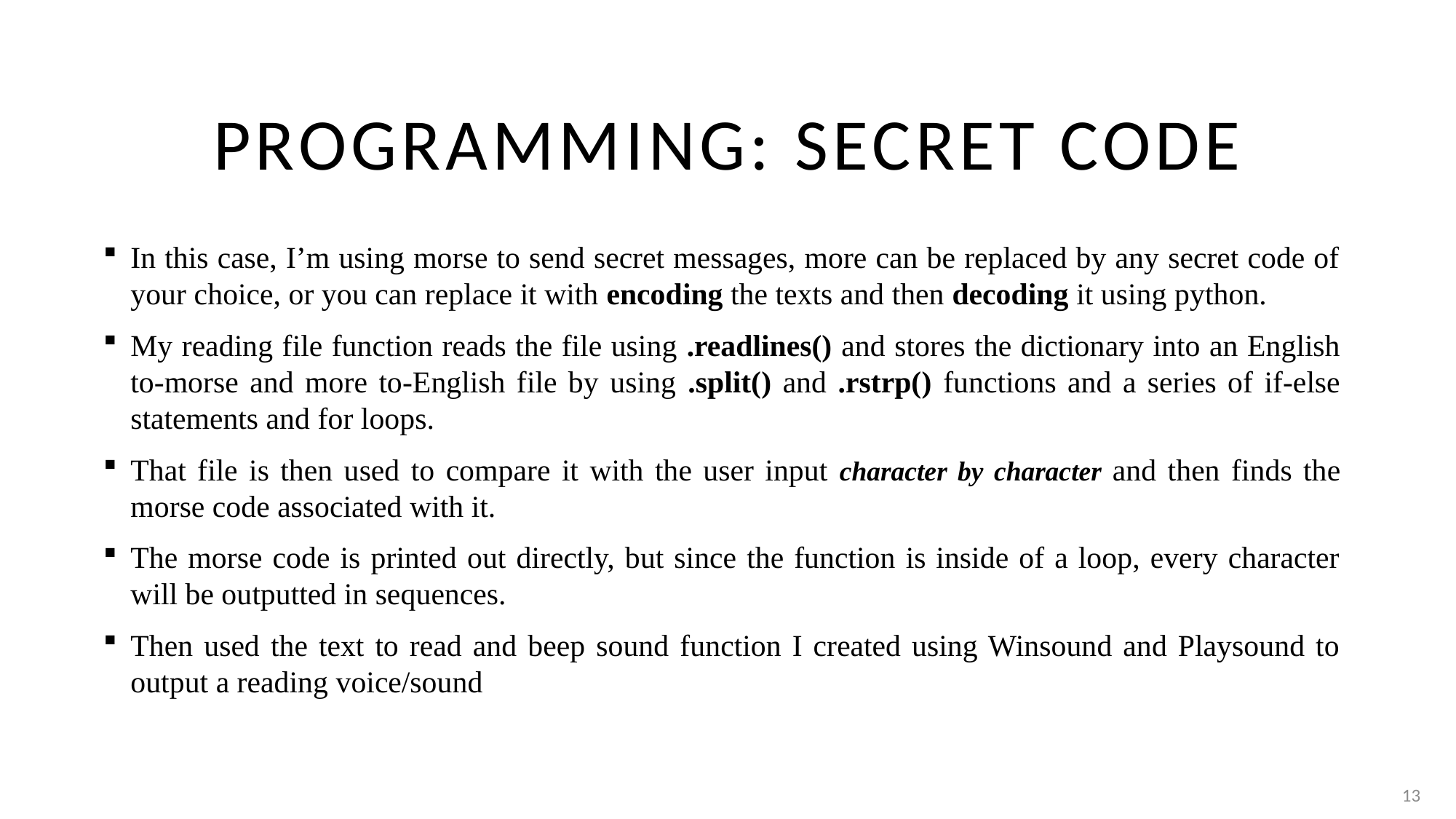

# Programming: Secret code
In this case, I’m using morse to send secret messages, more can be replaced by any secret code of your choice, or you can replace it with encoding the texts and then decoding it using python.
My reading file function reads the file using .readlines() and stores the dictionary into an English to-morse and more to-English file by using .split() and .rstrp() functions and a series of if-else statements and for loops.
That file is then used to compare it with the user input character by character and then finds the morse code associated with it.
The morse code is printed out directly, but since the function is inside of a loop, every character will be outputted in sequences.
Then used the text to read and beep sound function I created using Winsound and Playsound to output a reading voice/sound

13